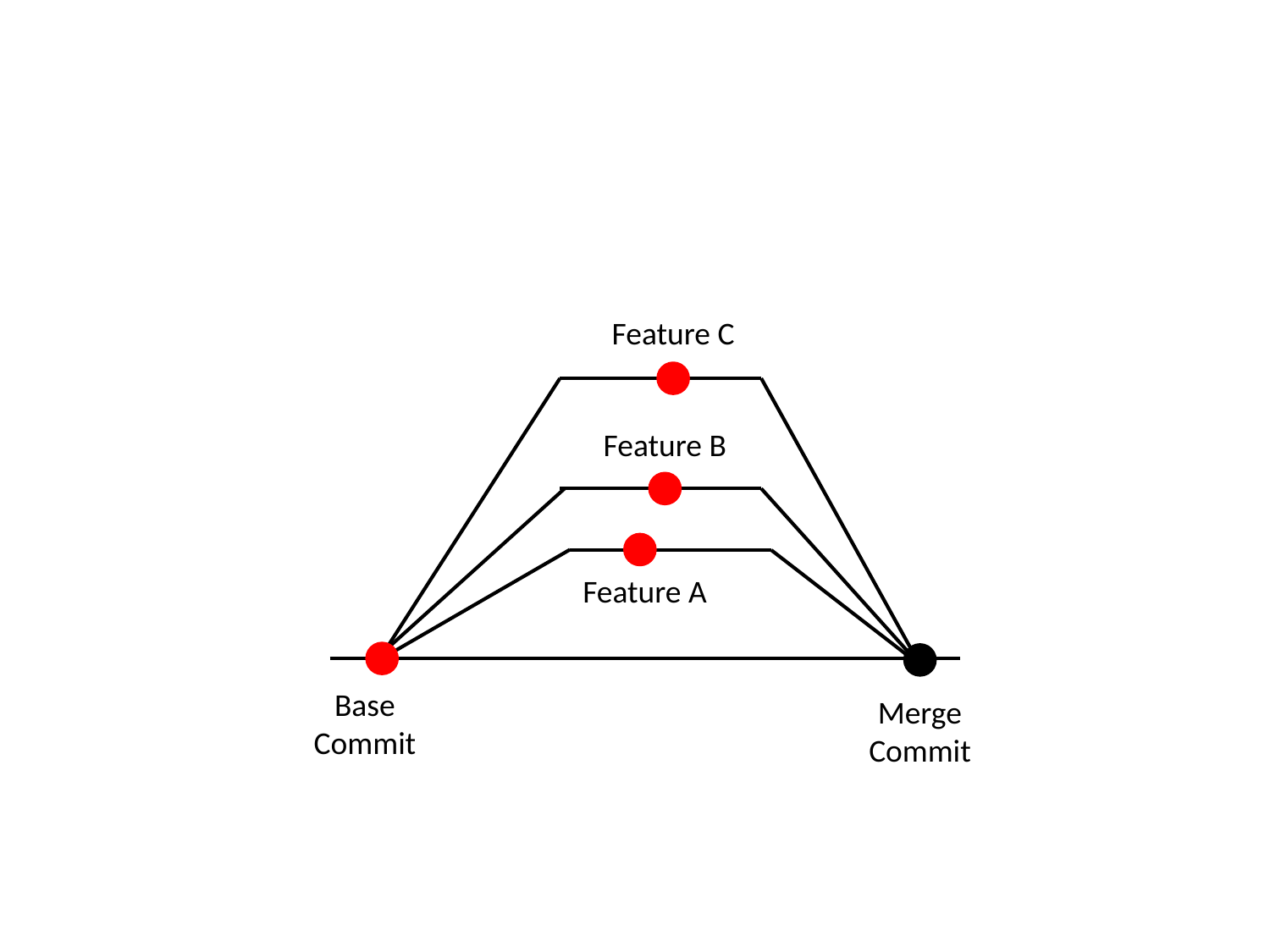

#
Feature C

Feature B

Feature A

Base Commit
Merge Commit